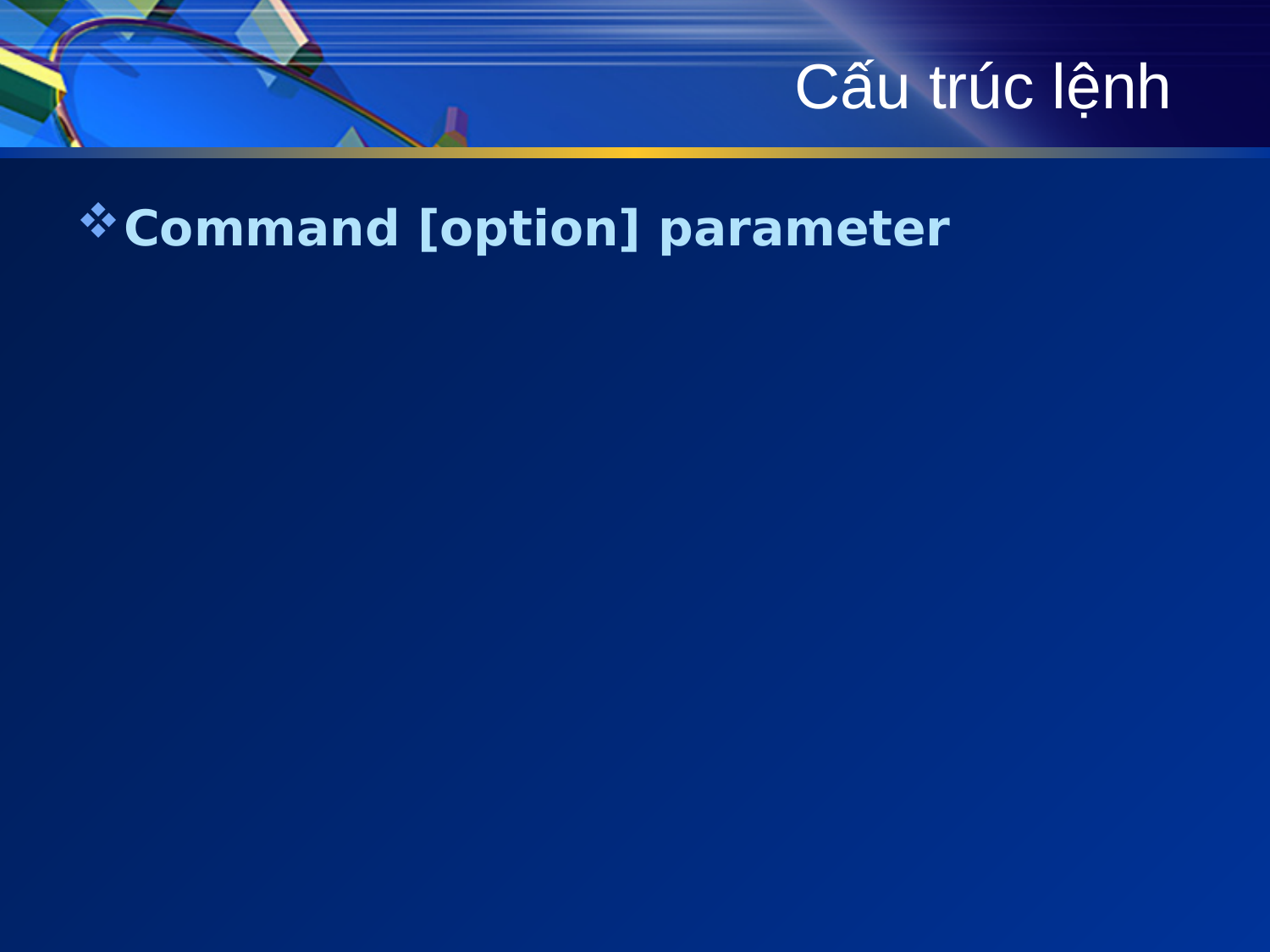

# Cấu trúc lệnh
Command [option] parameter